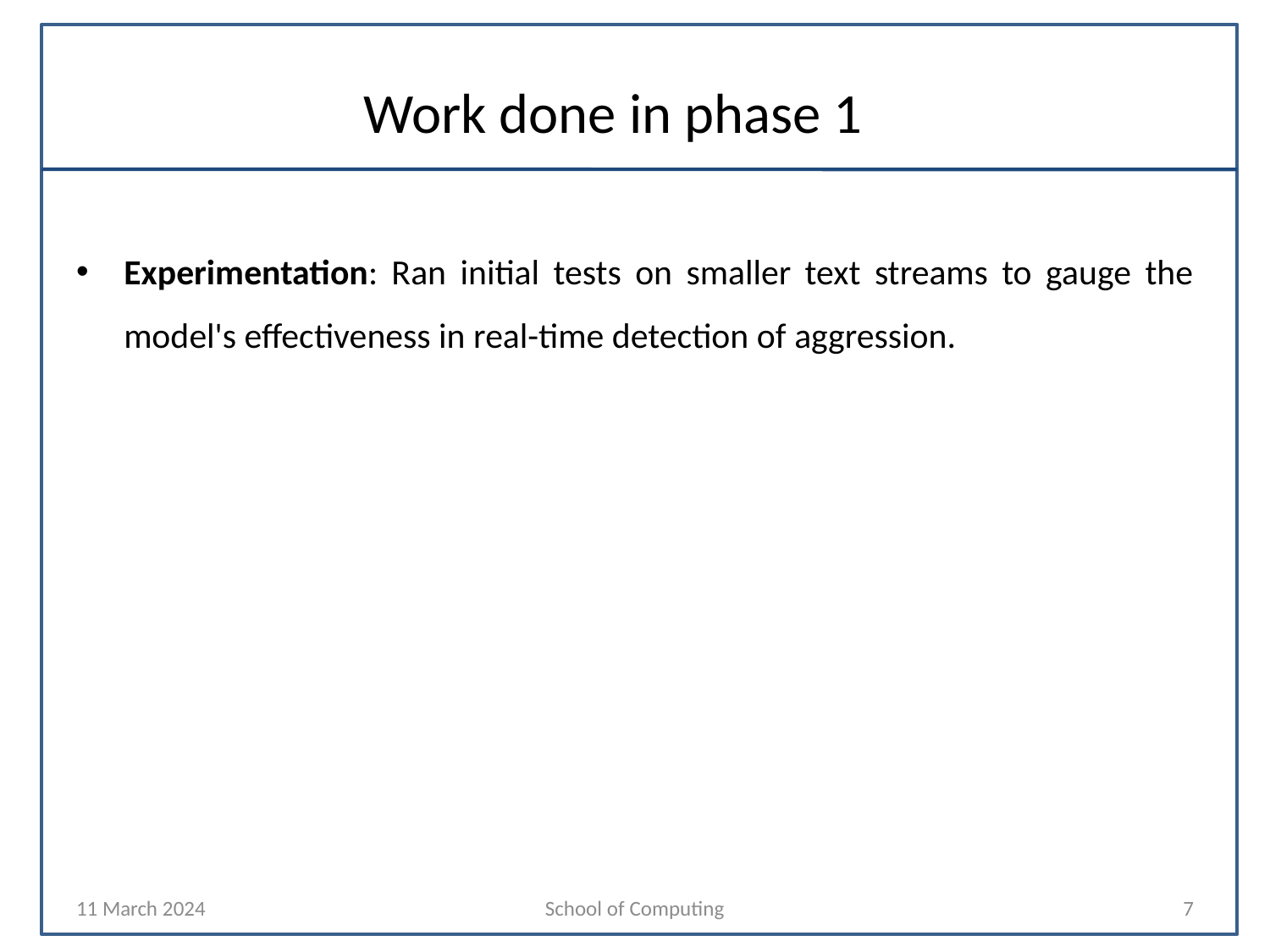

# Work done in phase 1
Experimentation: Ran initial tests on smaller text streams to gauge the model's effectiveness in real-time detection of aggression.
11 March 2024
School of Computing
7